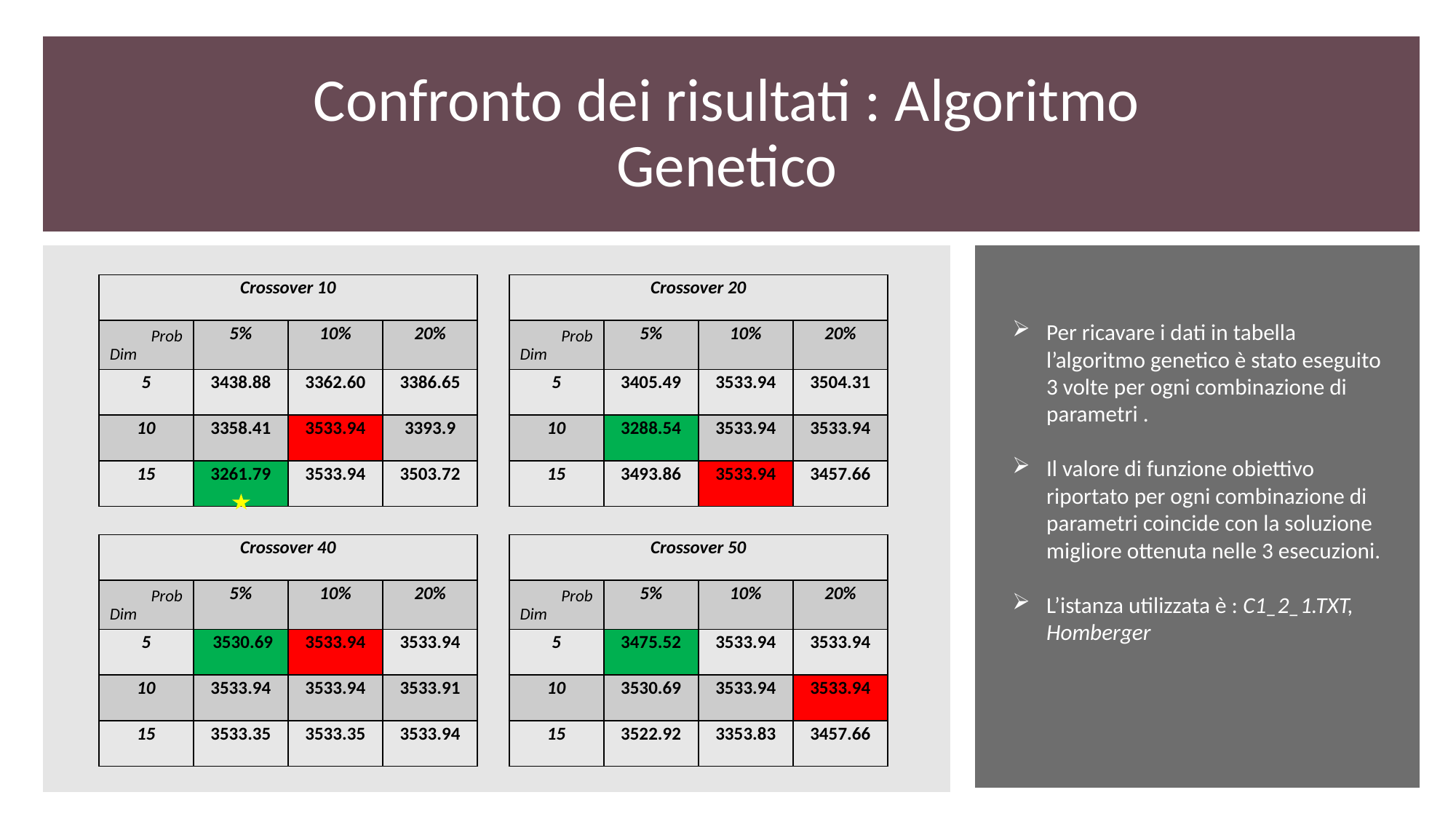

# Confronto dei risultati : Algoritmo Genetico

| Crossover 10 |  |  |  |
| --- | --- | --- | --- |
| Prob Dim | 5% | 10% | 20% |
| 5 | 3438.88 | 3362.60 | 3386.65 |
| 10 | 3358.41 | 3533.94 | 3393.9 |
| 15 | 3261.79 | 3533.94 | 3503.72 |
| Crossover 20 |  |  |  |
| --- | --- | --- | --- |
| Prob Dim | 5% | 10% | 20% |
| 5 | 3405.49 | 3533.94 | 3504.31 |
| 10 | 3288.54 | 3533.94 | 3533.94 |
| 15 | 3493.86 | 3533.94 | 3457.66 |
Per ricavare i dati in tabella l’algoritmo genetico è stato eseguito 3 volte per ogni combinazione di parametri .

Il valore di funzione obiettivo riportato per ogni combinazione di parametri coincide con la soluzione migliore ottenuta nelle 3 esecuzioni.

L’istanza utilizzata è : C1_2_1.TXT, Homberger

| Crossover 40 |  |  |  |
| --- | --- | --- | --- |
| Prob Dim | 5% | 10% | 20% |
| 5 | 3530.69 | 3533.94 | 3533.94 |
| 10 | 3533.94 | 3533.94 | 3533.91 |
| 15 | 3533.35 | 3533.35 | 3533.94 |
| Crossover 50 |  |  |  |
| --- | --- | --- | --- |
| Prob Dim | 5% | 10% | 20% |
| 5 | 3475.52 | 3533.94 | 3533.94 |
| 10 | 3530.69 | 3533.94 | 3533.94 |
| 15 | 3522.92 | 3353.83 | 3457.66 |